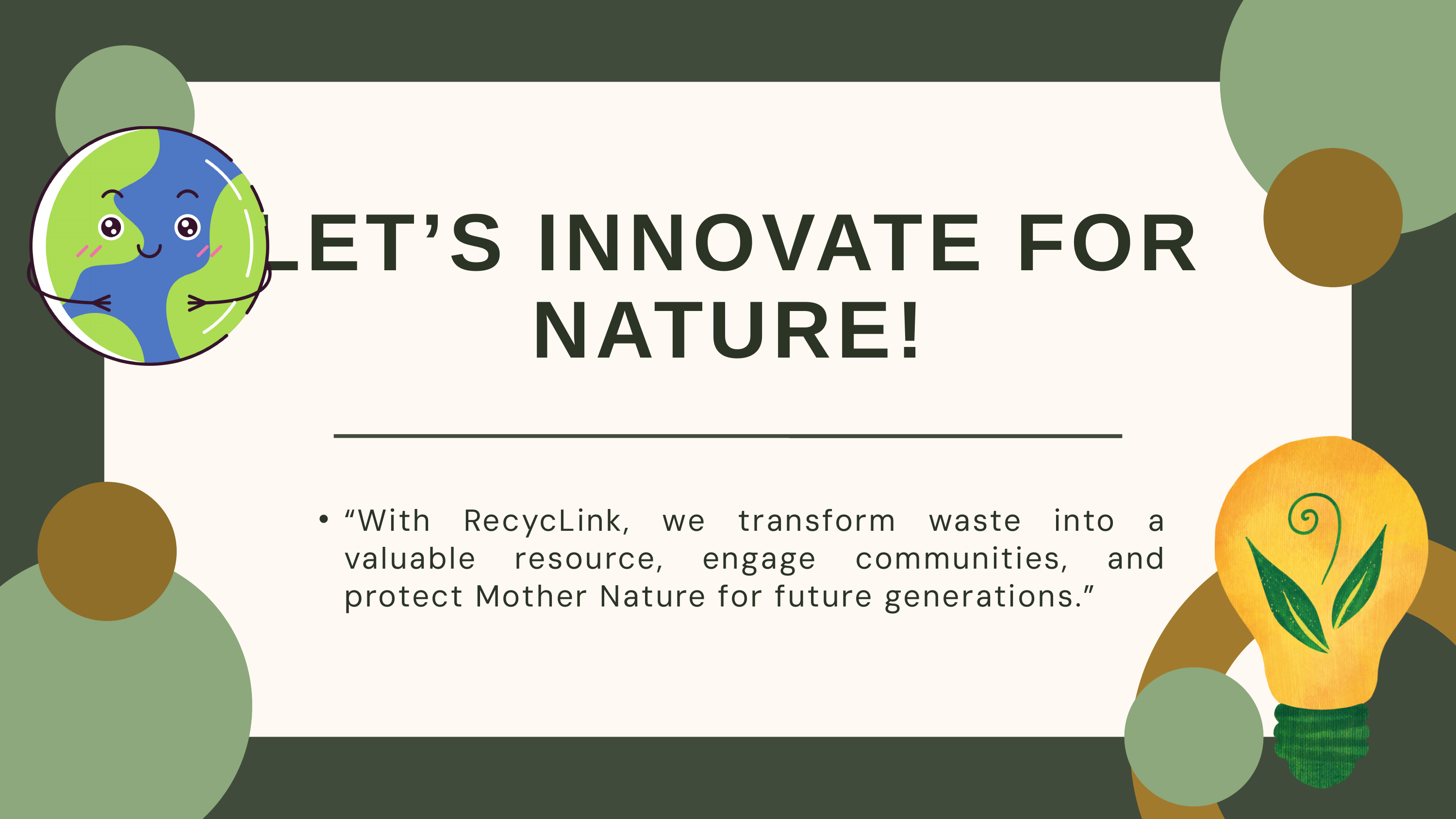

LET’S INNOVATE FOR NATURE!

“With RecycLink, we transform waste into a valuable resource, engage communities, and protect Mother Nature for future generations.”